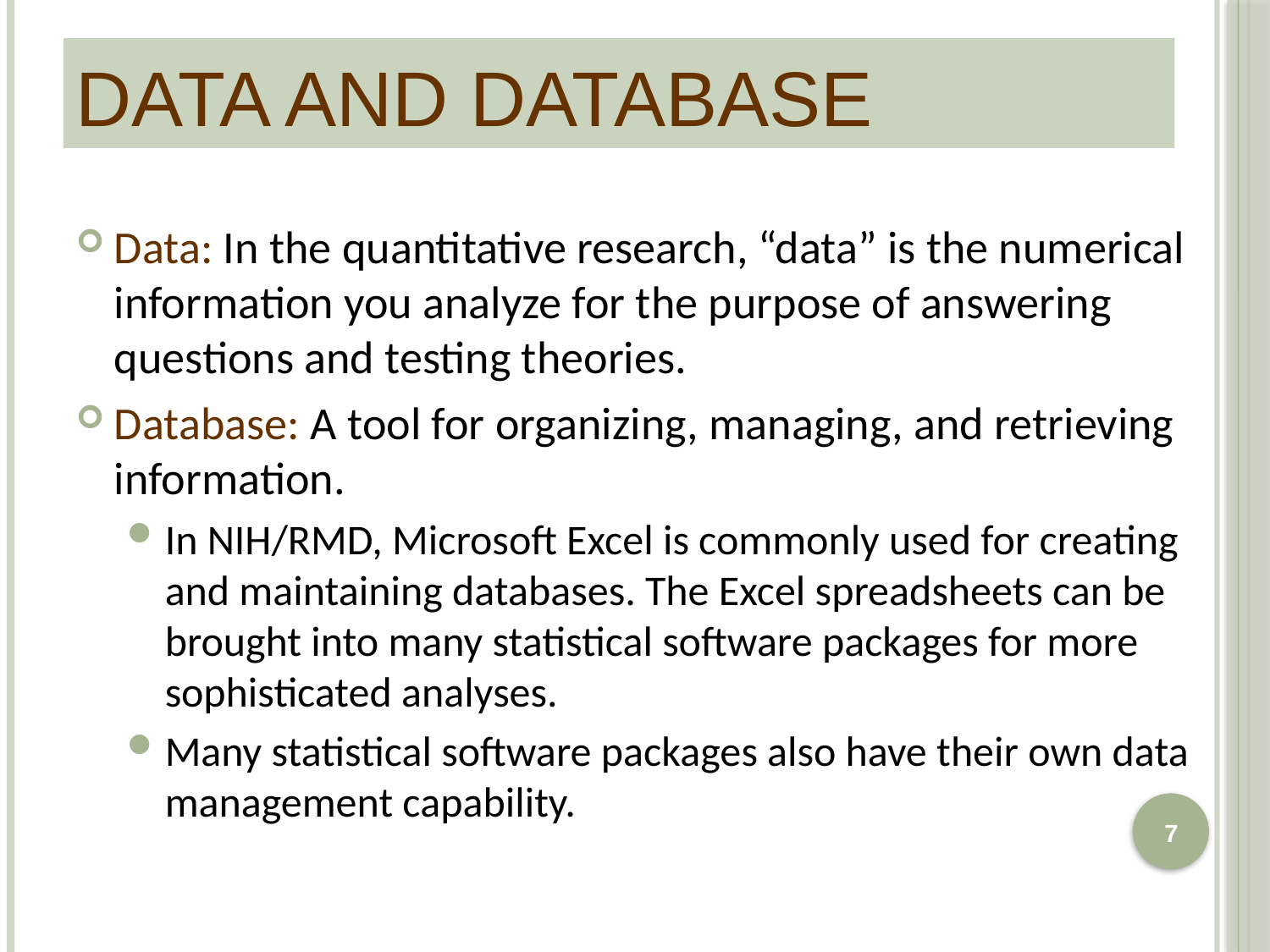

# Data and database
Data: In the quantitative research, “data” is the numerical information you analyze for the purpose of answering questions and testing theories.
Database: A tool for organizing, managing, and retrieving information.
In NIH/RMD, Microsoft Excel is commonly used for creating and maintaining databases. The Excel spreadsheets can be brought into many statistical software packages for more sophisticated analyses.
Many statistical software packages also have their own data management capability.

7